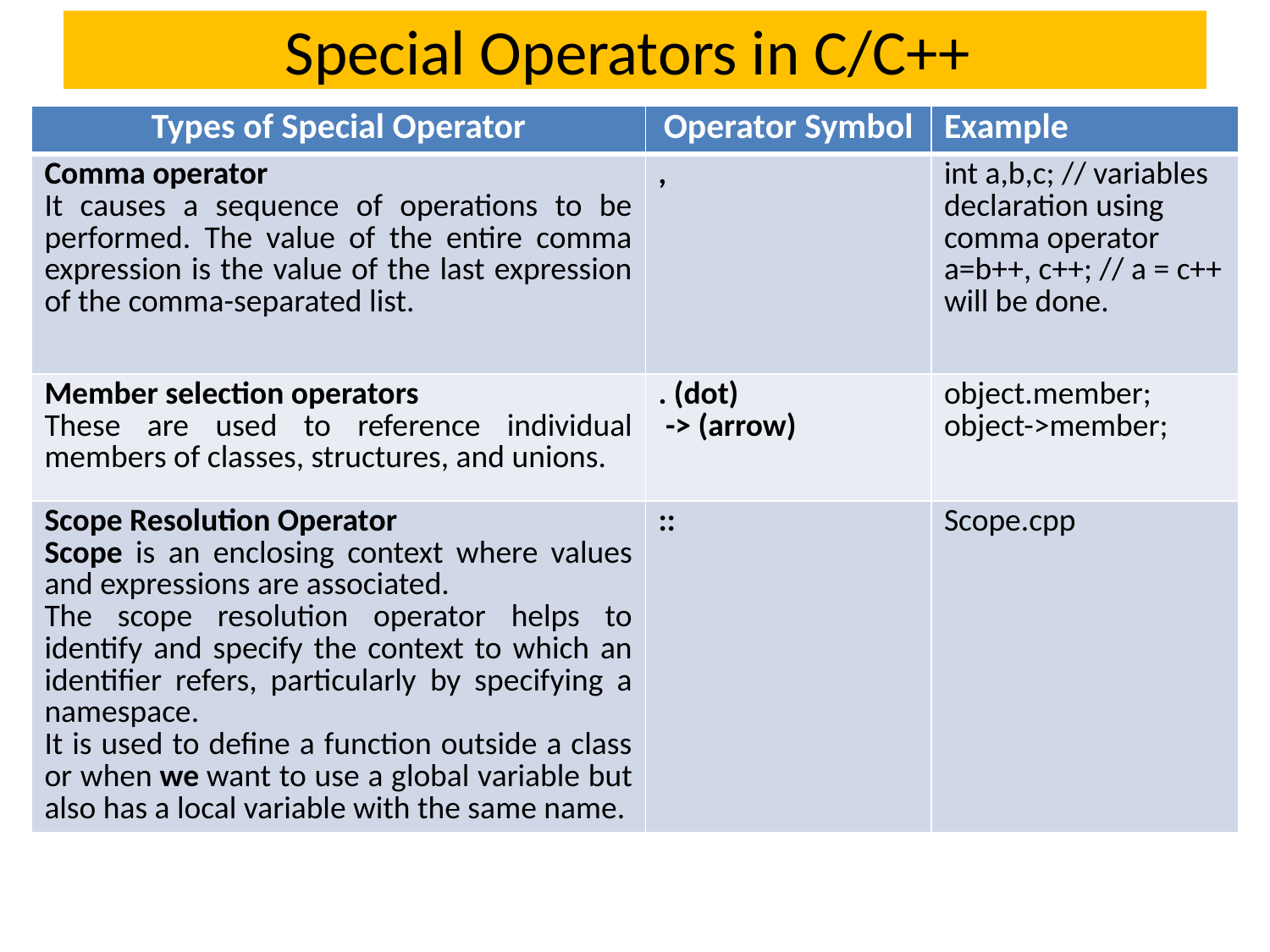

# Special Operators in C/C++

| Types of Special Operator | Operator Symbol | Example |
| --- | --- | --- |
| Comma operator  It causes a sequence of operations to be performed. The value of the entire comma expression is the value of the last expression of the comma-separated list. | , | int a,b,c; // variables declaration using comma operator a=b++, c++; // a = c++ will be done. |
| Member selection operators  These are used to reference individual members of classes, structures, and unions. | . (dot) -> (arrow) | object.member; object->member; |
| Scope Resolution Operator Scope is an enclosing context where values and expressions are associated. The scope resolution operator helps to identify and specify the context to which an identifier refers, particularly by specifying a namespace. It is used to define a function outside a class or when we want to use a global variable but also has a local variable with the same name. | :: | Scope.cpp |